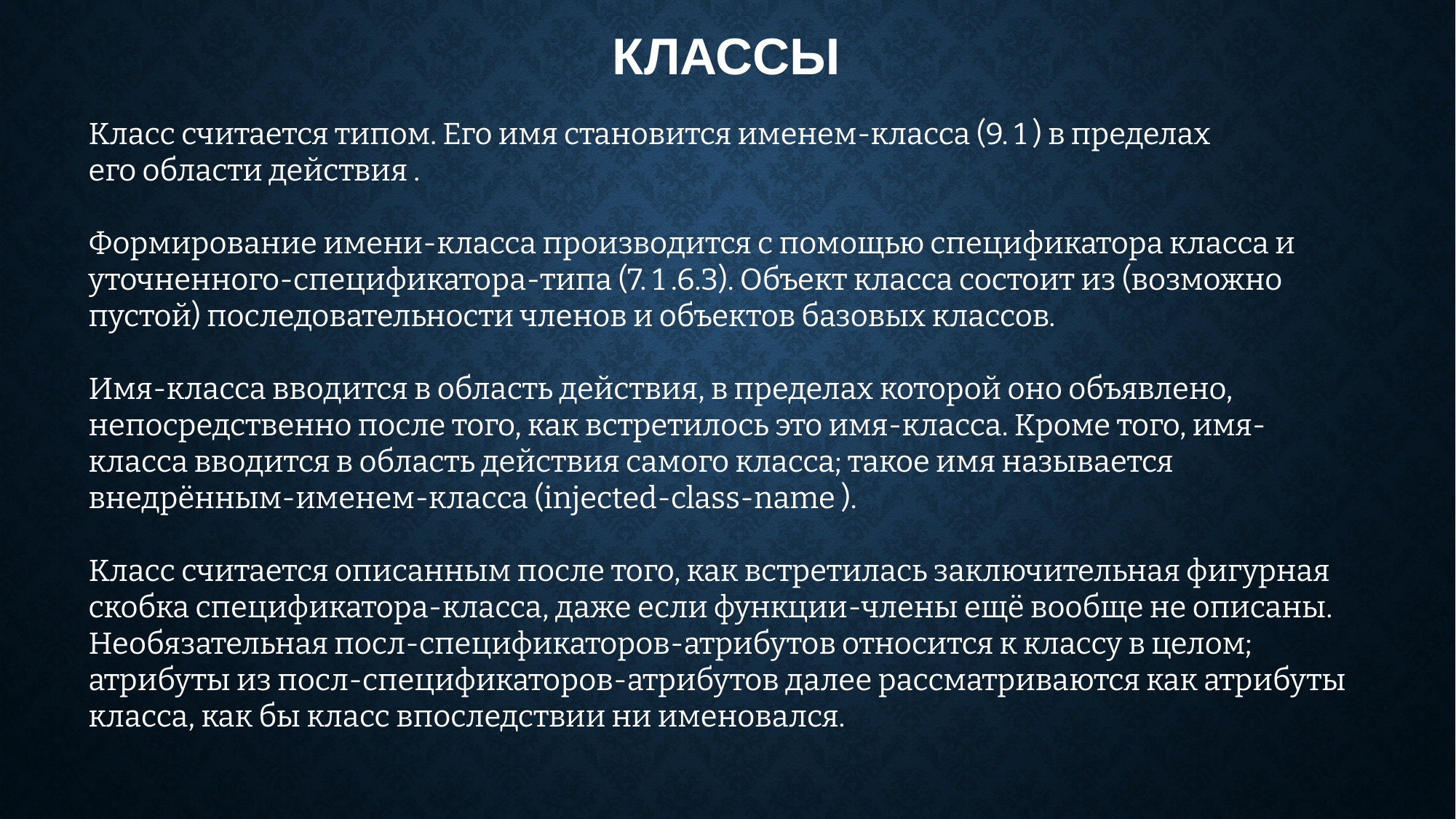

# Классы
Класс считается типом. Его имя становится именем-класса (9. 1 ) в пределах
его области действия .

Формирование имени-класса производится с помощью спецификатора­ класса и уточненного-спецификатора-типа (7. 1 .6.3). Объект класса состоит из (возможно пустой) последовательности членов и объектов базовых классов.

Имя-класса вводится в область действия, в пределах которой оно объявлено, непосредственно после того, как встретилось это имя-класса. Кроме того, имя-класса вводится в область действия самого класса; такое имя называется внедрённым-именем-класса (injected-class-name ).

Класс считается описанным после того, как встретилась заключительная фигурная скобка спецификатора-класса, даже если функции-члены ещё вообще не описаны. Необязательная посл-спецификаторов-атрибутов относится к классу в целом; атрибуты из посл-спецификаторов-атрибутов далее рассматриваются как атрибуты класса, как бы класс впоследствии ни именовался.